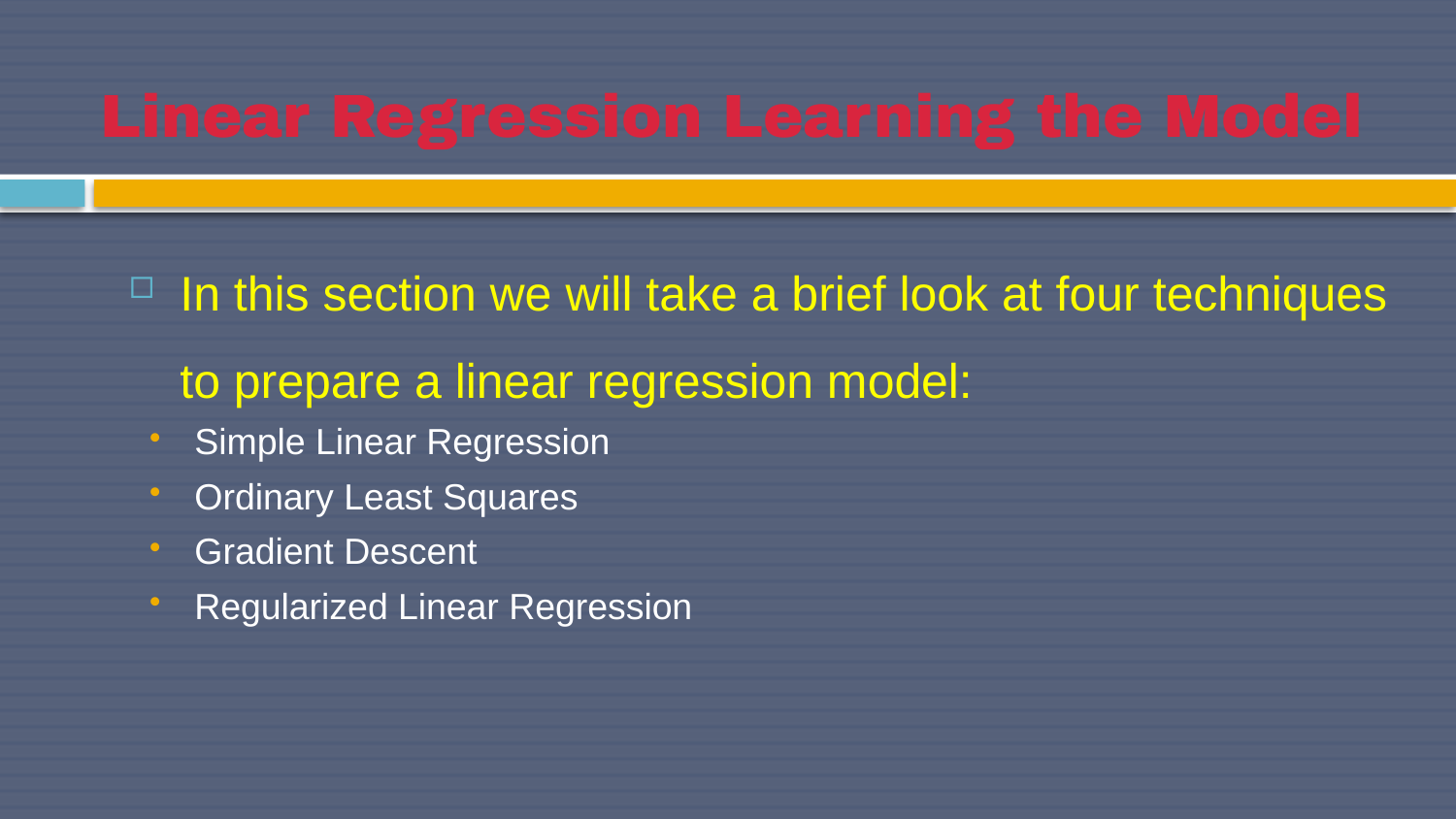

# Linear Regression Learning the Model
In this section we will take a brief look at four techniques to prepare a linear regression model:
Simple Linear Regression
Ordinary Least Squares
Gradient Descent
Regularized Linear Regression